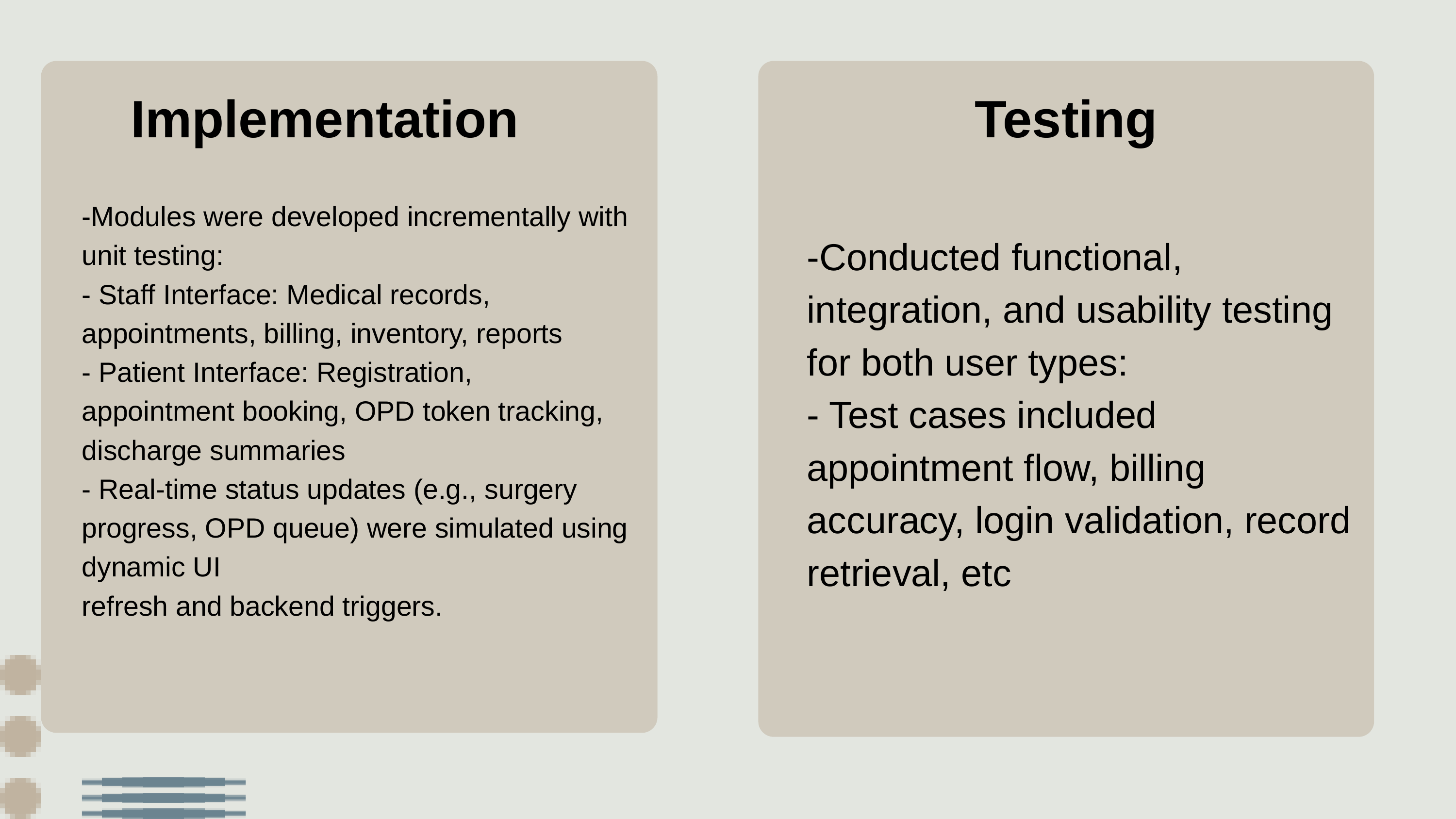

Implementation
Testing
-Modules were developed incrementally with unit testing:
- Staff Interface: Medical records, appointments, billing, inventory, reports
- Patient Interface: Registration, appointment booking, OPD token tracking, discharge summaries
- Real-time status updates (e.g., surgery progress, OPD queue) were simulated using dynamic UI
refresh and backend triggers.

-Conducted functional, integration, and usability testing for both user types:
- Test cases included appointment flow, billing accuracy, login validation, record retrieval, etc